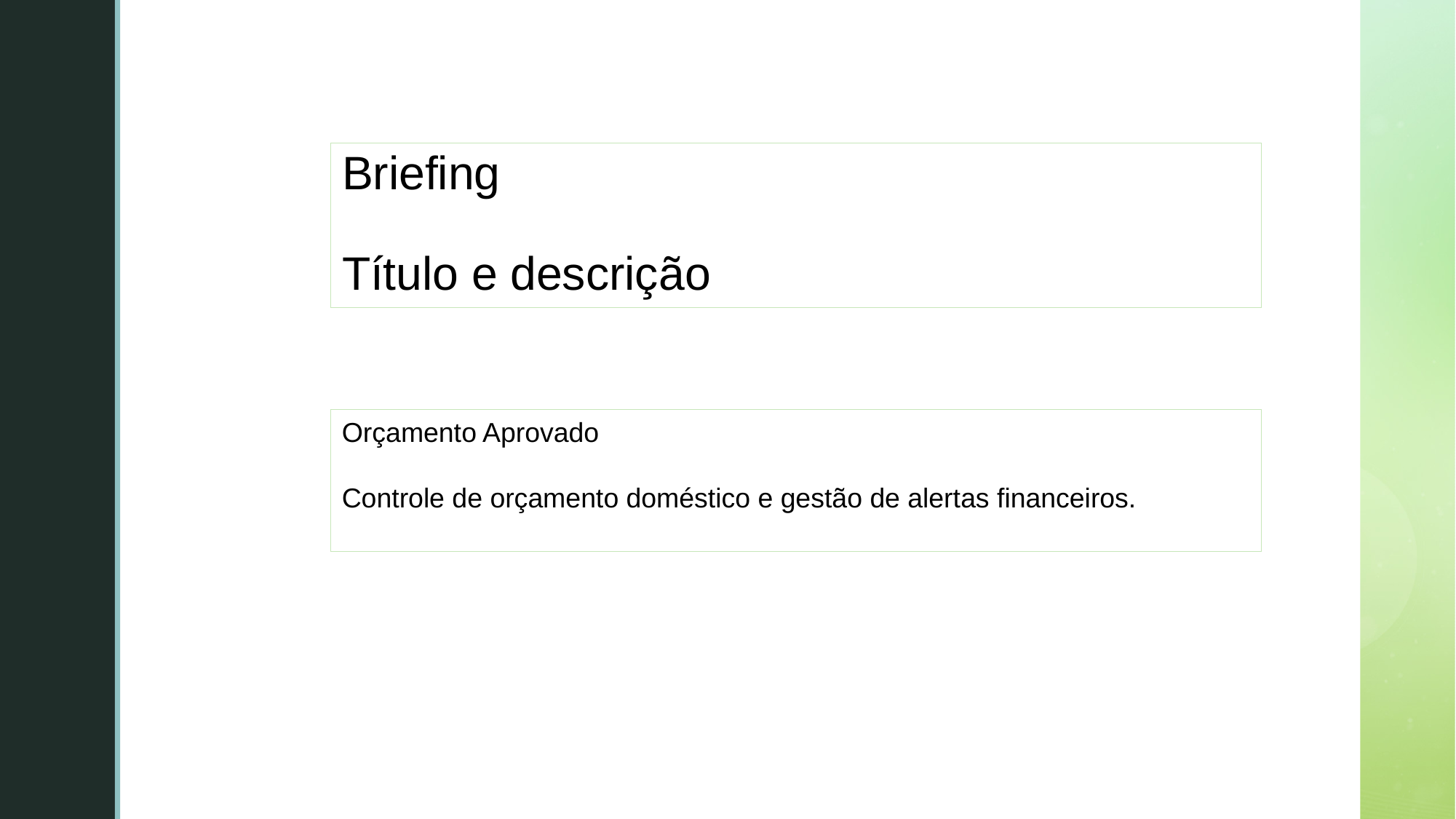

# Briefing Título e descrição
Orçamento Aprovado

Controle de orçamento doméstico e gestão de alertas financeiros.